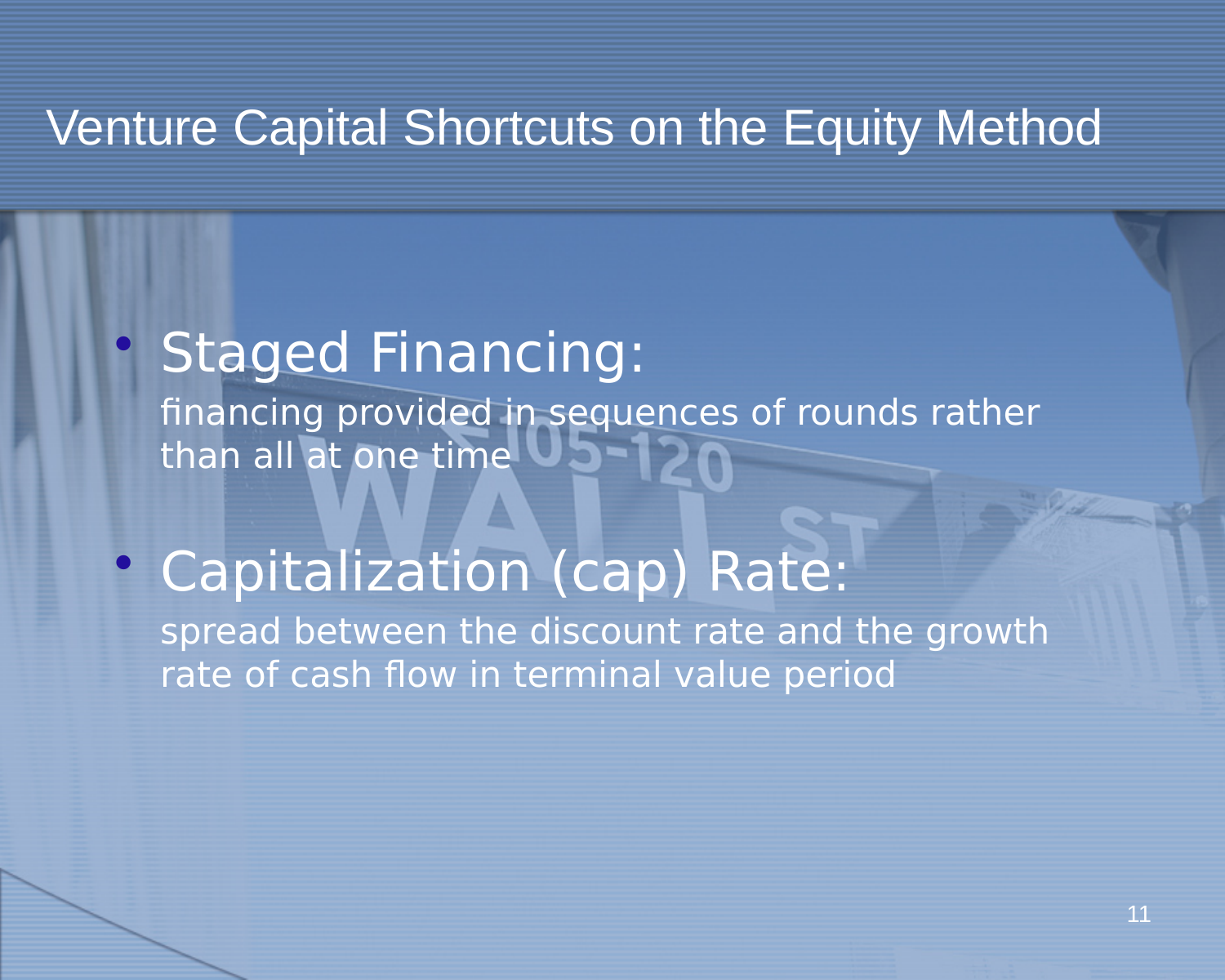

# Venture Capital Shortcuts on the Equity Method
Staged Financing:
	financing provided in sequences of rounds rather than all at one time

Capitalization (cap) Rate:
	spread between the discount rate and the growth rate of cash flow in terminal value period
11